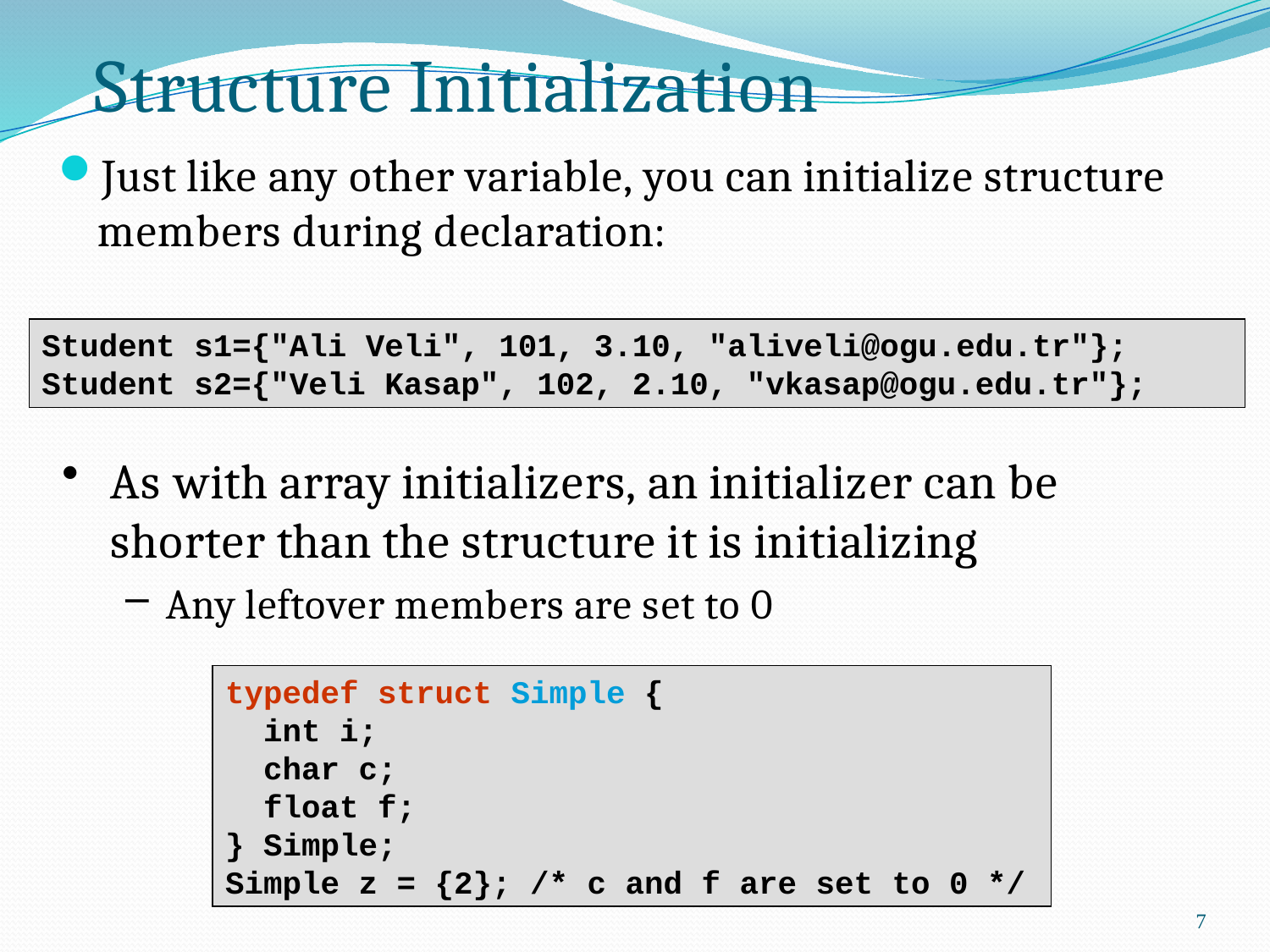

# Structure Initialization
Just like any other variable, you can initialize structure members during declaration:
Student s1={"Ali Veli", 101, 3.10, "aliveli@ogu.edu.tr"};
Student s2={"Veli Kasap", 102, 2.10, "vkasap@ogu.edu.tr"};
As with array initializers, an initializer can be shorter than the structure it is initializing
Any leftover members are set to 0
typedef struct Simple {
  int i;
  char c;
  float f;
} Simple;
Simple z = {2}; /* c and f are set to 0 */
7